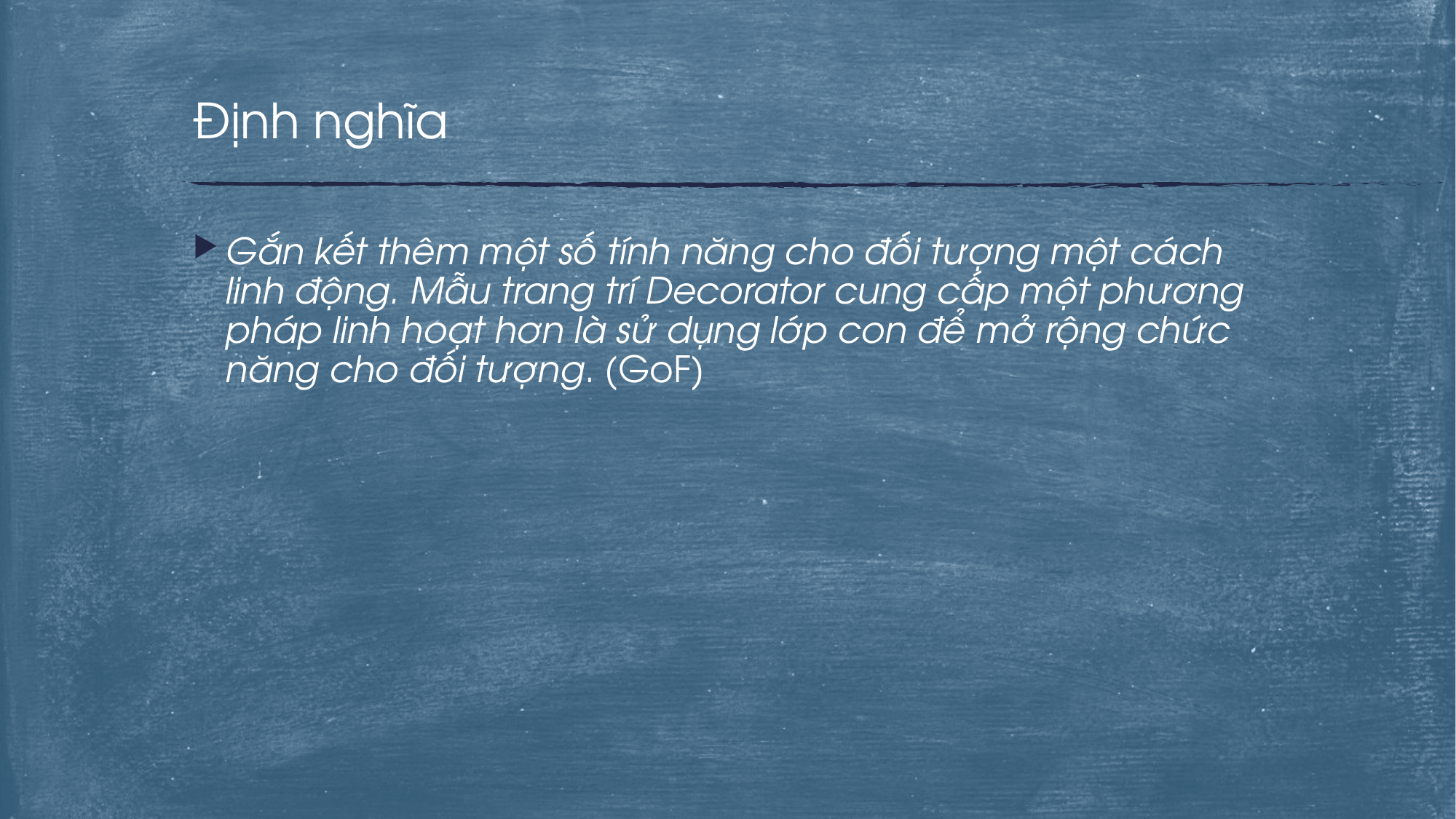

# Định nghĩa
Gắn kết thêm một số tính năng cho đối tượng một cách linh động. Mẫu trang trí Decorator cung cấp một phương pháp linh hoạt hơn là sử dụng lớp con để mở rộng chức năng cho đối tượng. (GoF)